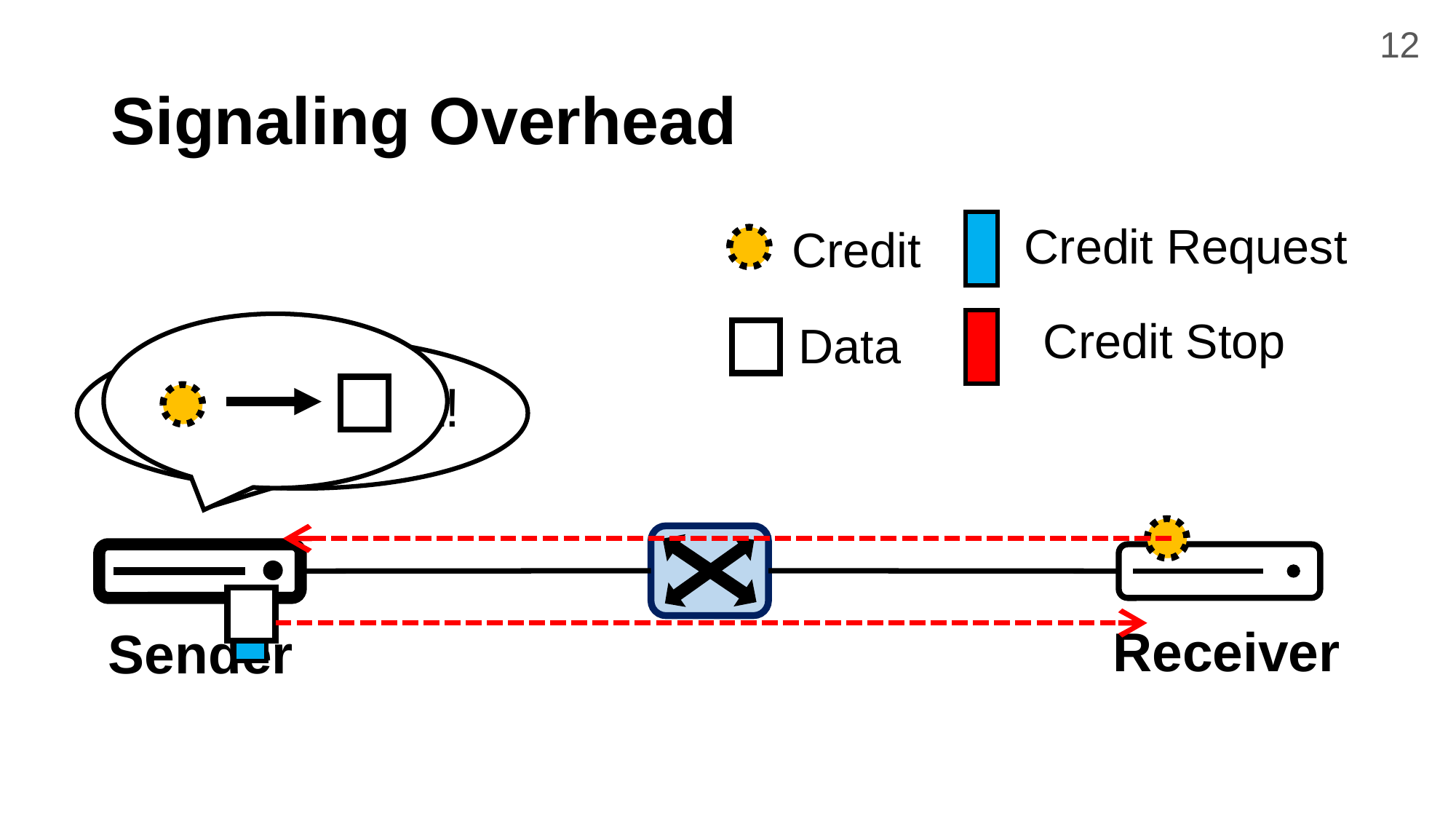

12
# Signaling Overhead
Credit Request

Credit

Credit Stop
Data

I need credit!

Receiver
Sender